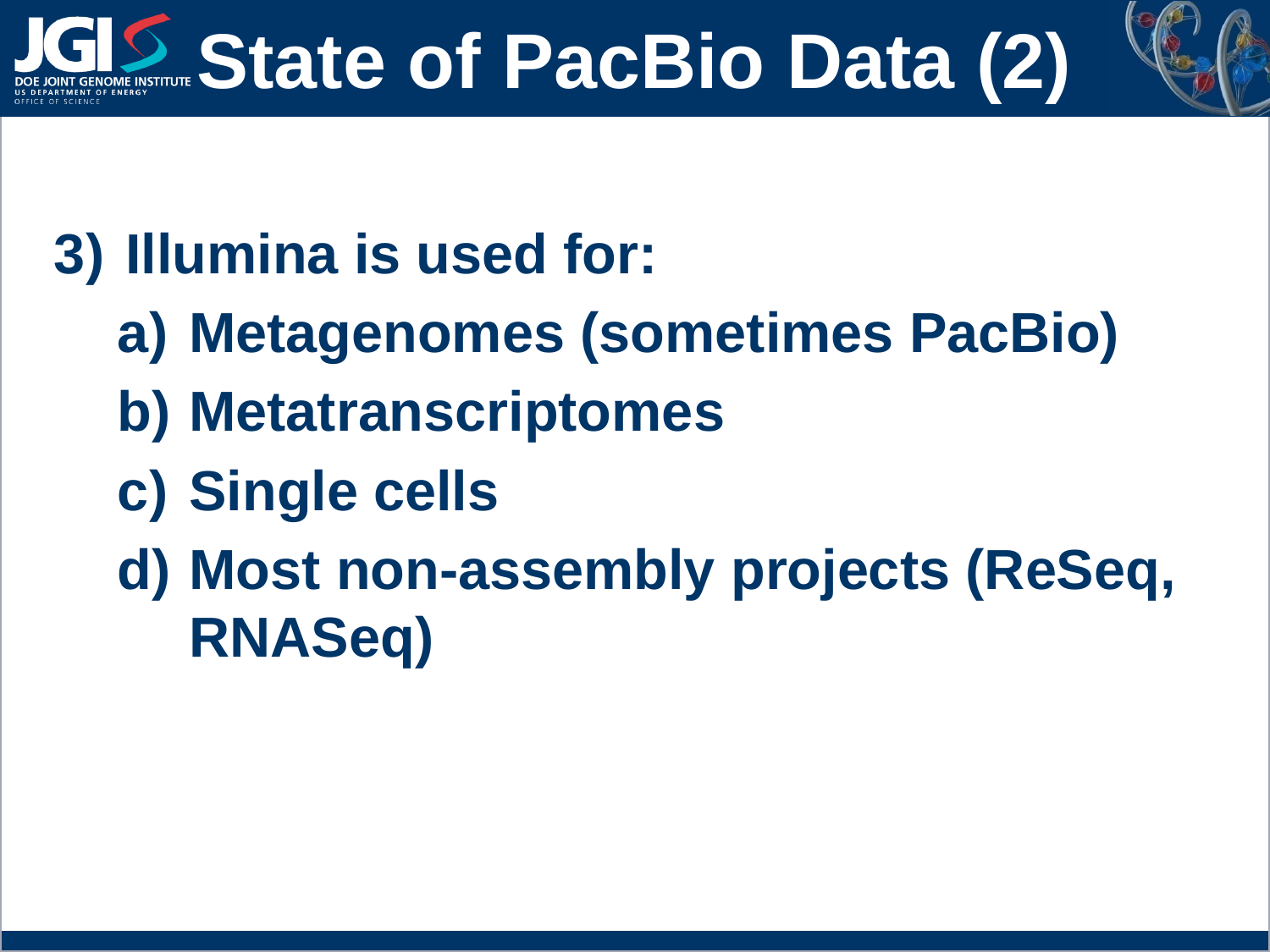

State of PacBio Data (2)
Illumina is used for:
Metagenomes (sometimes PacBio)
Metatranscriptomes
Single cells
Most non-assembly projects (ReSeq, RNASeq)